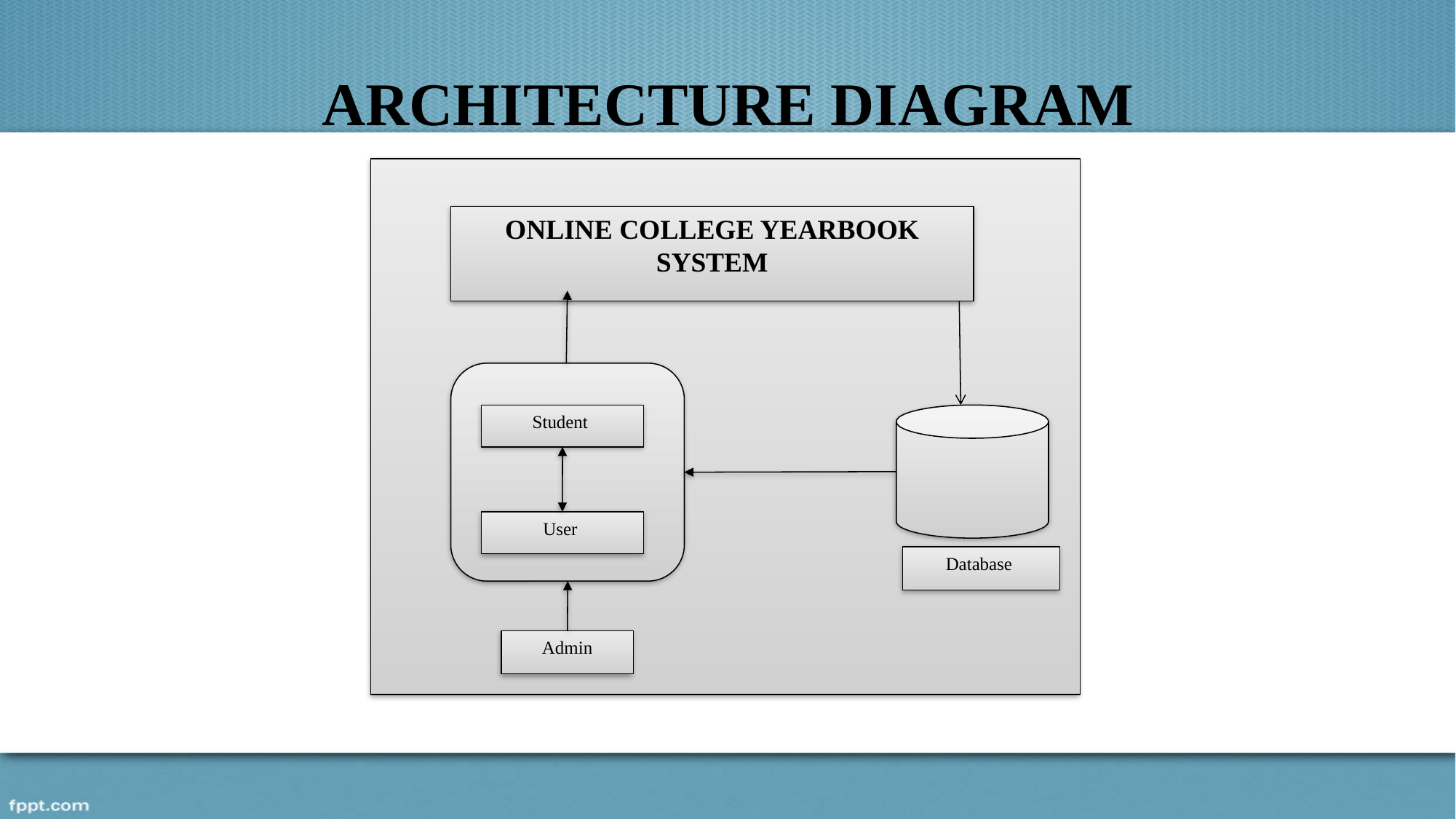

# ARCHITECTURE DIAGRAM

ONLINE COLLEGE YEARBOOK SYSTEM

Student

User
Database

Admin